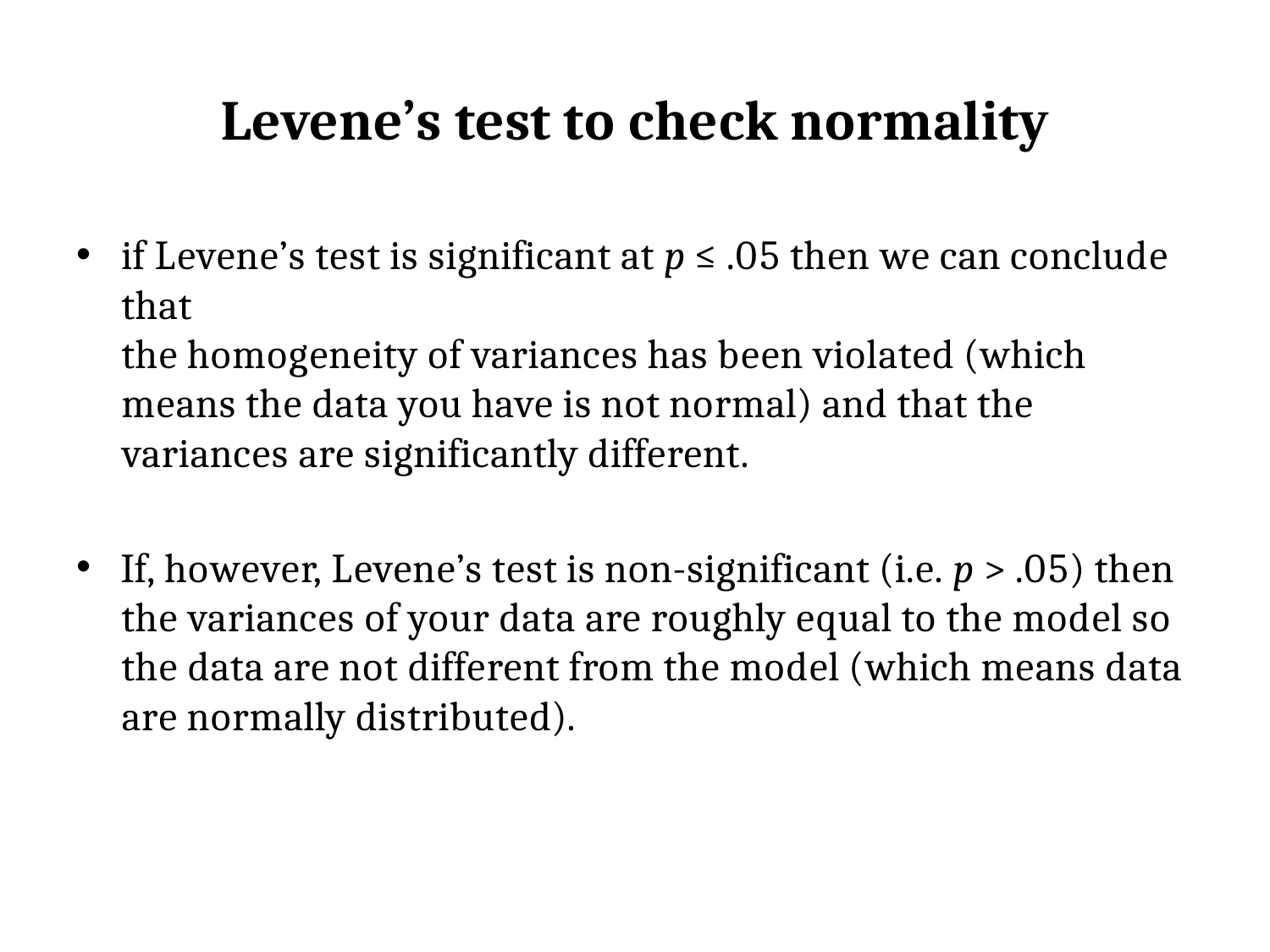

# Levene’s test to check normality
if Levene’s test is significant at p ≤ .05 then we can conclude that
the homogeneity of variances has been violated (which means the data you have is not normal) and that the variances are significantly different.

If, however, Levene’s test is non-significant (i.e. p > .05) then the variances of your data are roughly equal to the model so the data are not different from the model (which means data are normally distributed).